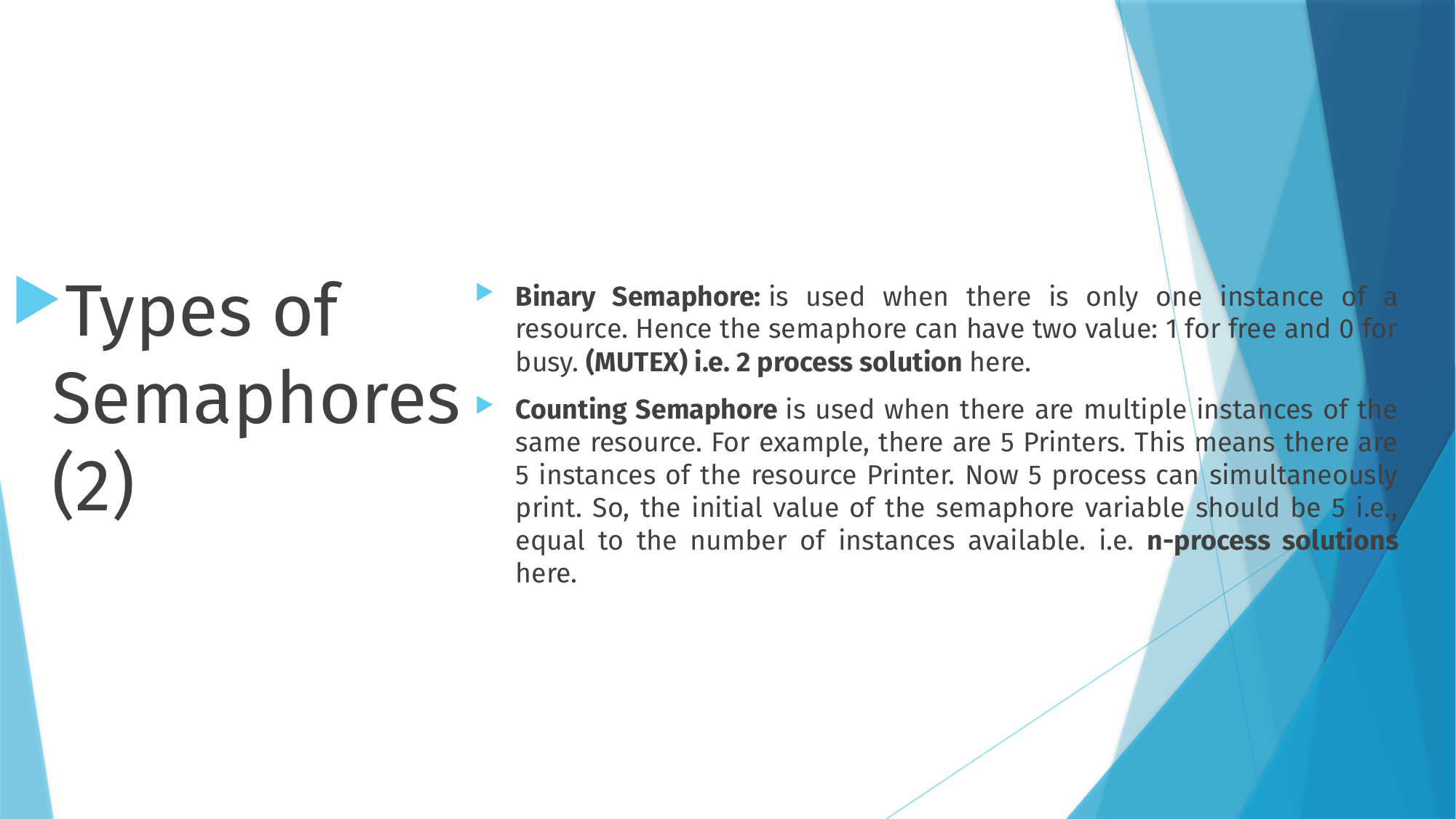

Types of Semaphores (2)
Binary Semaphore: is used when there is only one instance of a resource. Hence the semaphore can have two value: 1 for free and 0 for busy. (MUTEX) i.e. 2 process solution here.
Counting Semaphore is used when there are multiple instances of the same resource. For example, there are 5 Printers. This means there are 5 instances of the resource Printer. Now 5 process can simultaneously print. So, the initial value of the semaphore variable should be 5 i.e., equal to the number of instances available. i.e. n-process solutions here.